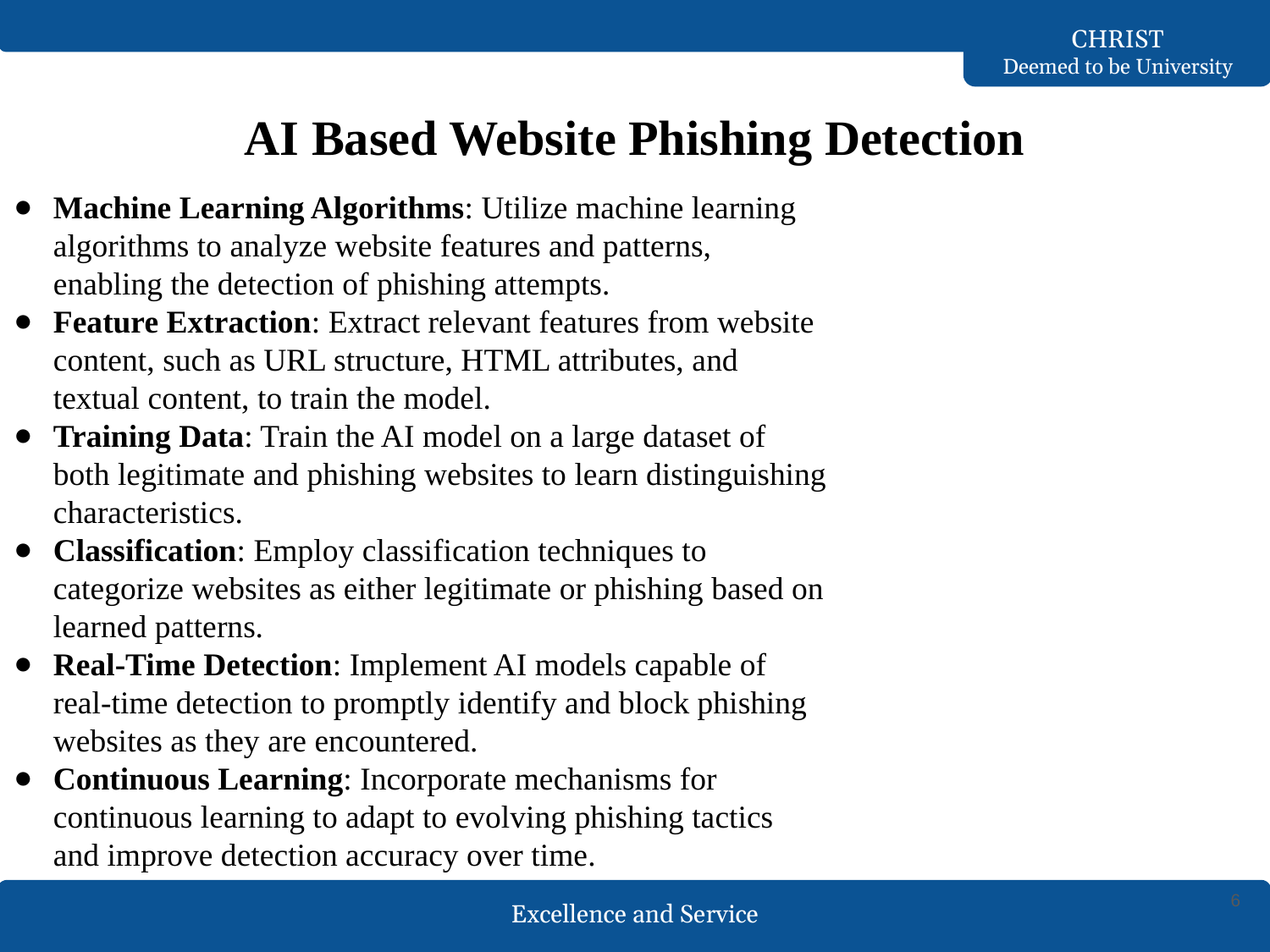

# AI Based Website Phishing Detection
Machine Learning Algorithms: Utilize machine learning algorithms to analyze website features and patterns, enabling the detection of phishing attempts.
Feature Extraction: Extract relevant features from website content, such as URL structure, HTML attributes, and textual content, to train the model.
Training Data: Train the AI model on a large dataset of both legitimate and phishing websites to learn distinguishing characteristics.
Classification: Employ classification techniques to categorize websites as either legitimate or phishing based on learned patterns.
Real-Time Detection: Implement AI models capable of real-time detection to promptly identify and block phishing websites as they are encountered.
Continuous Learning: Incorporate mechanisms for continuous learning to adapt to evolving phishing tactics and improve detection accuracy over time.

6